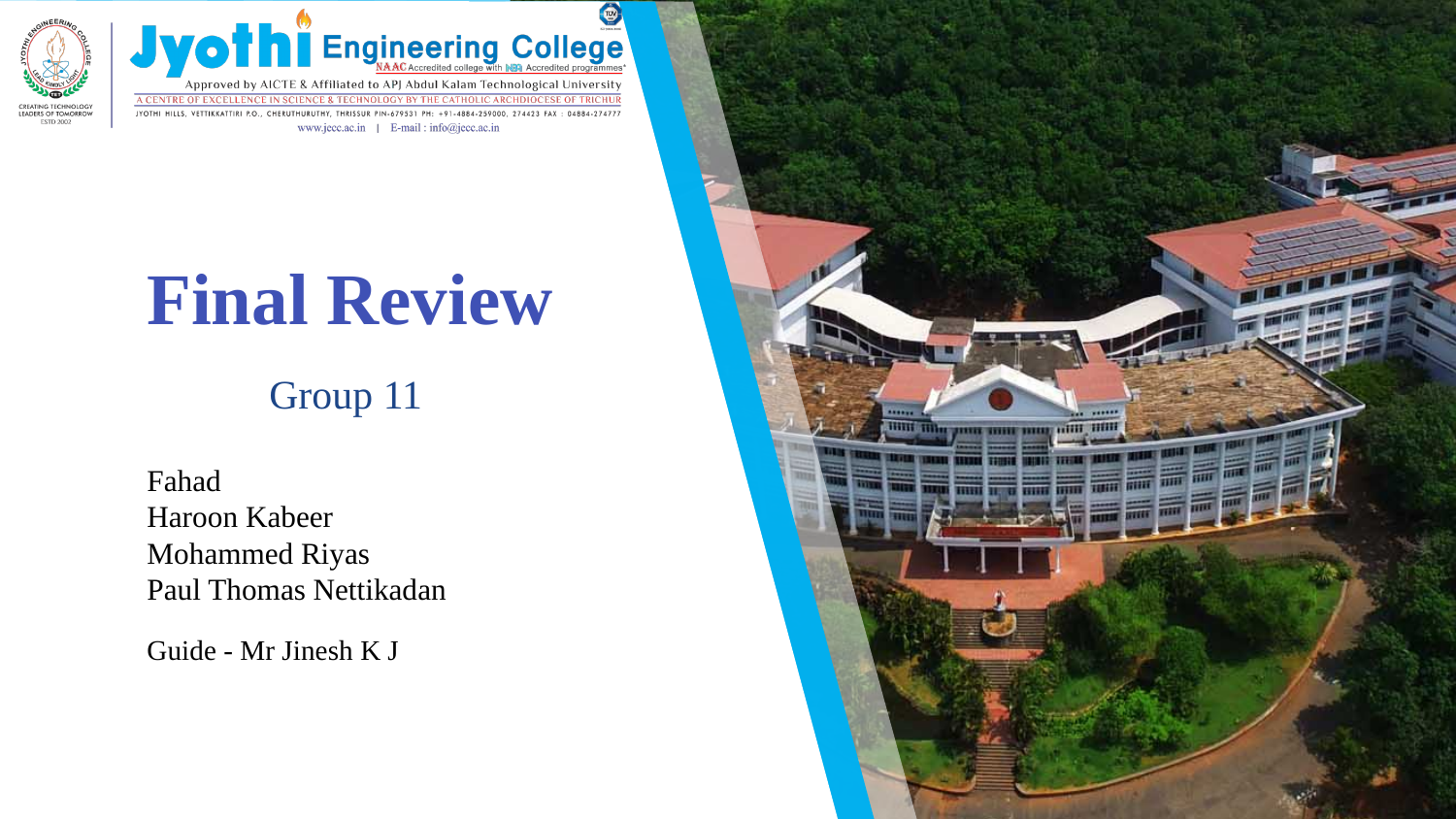

# Final Review
Group 11
Fahad
Haroon Kabeer
Mohammed Riyas
Paul Thomas Nettikadan
Guide - Mr Jinesh K J